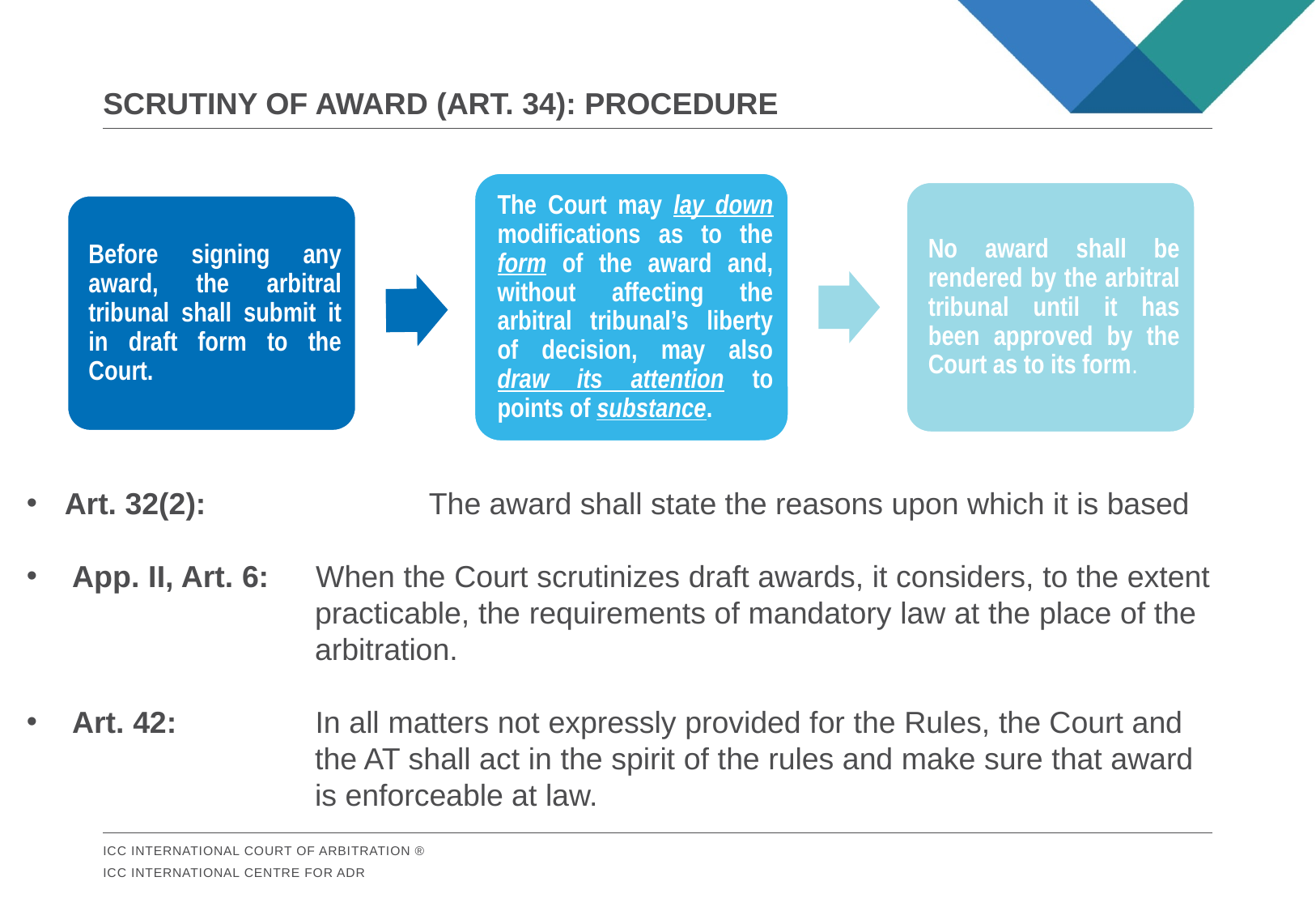

# Scrutiny of award (art. 34): PROCEDURE
Before signing any award, the arbitral tribunal shall submit it in draft form to the Court.

The Court may lay down modifications as to the form of the award and, without affecting the arbitral tribunal’s liberty of decision, may also draw its attention to points of substance.

No award shall be rendered by the arbitral tribunal until it has been approved by the Court as to its form.
Art. 32(2): 		The award shall state the reasons upon which it is based

App. II, Art. 6: 	When the Court scrutinizes draft awards, it considers, to the extent 			practicable, the requirements of mandatory law at the place of the 			arbitration.

Art. 42: 		In all matters not expressly provided for the Rules, the Court and 			the AT shall act in the spirit of the rules and make sure that award 			is enforceable at law.